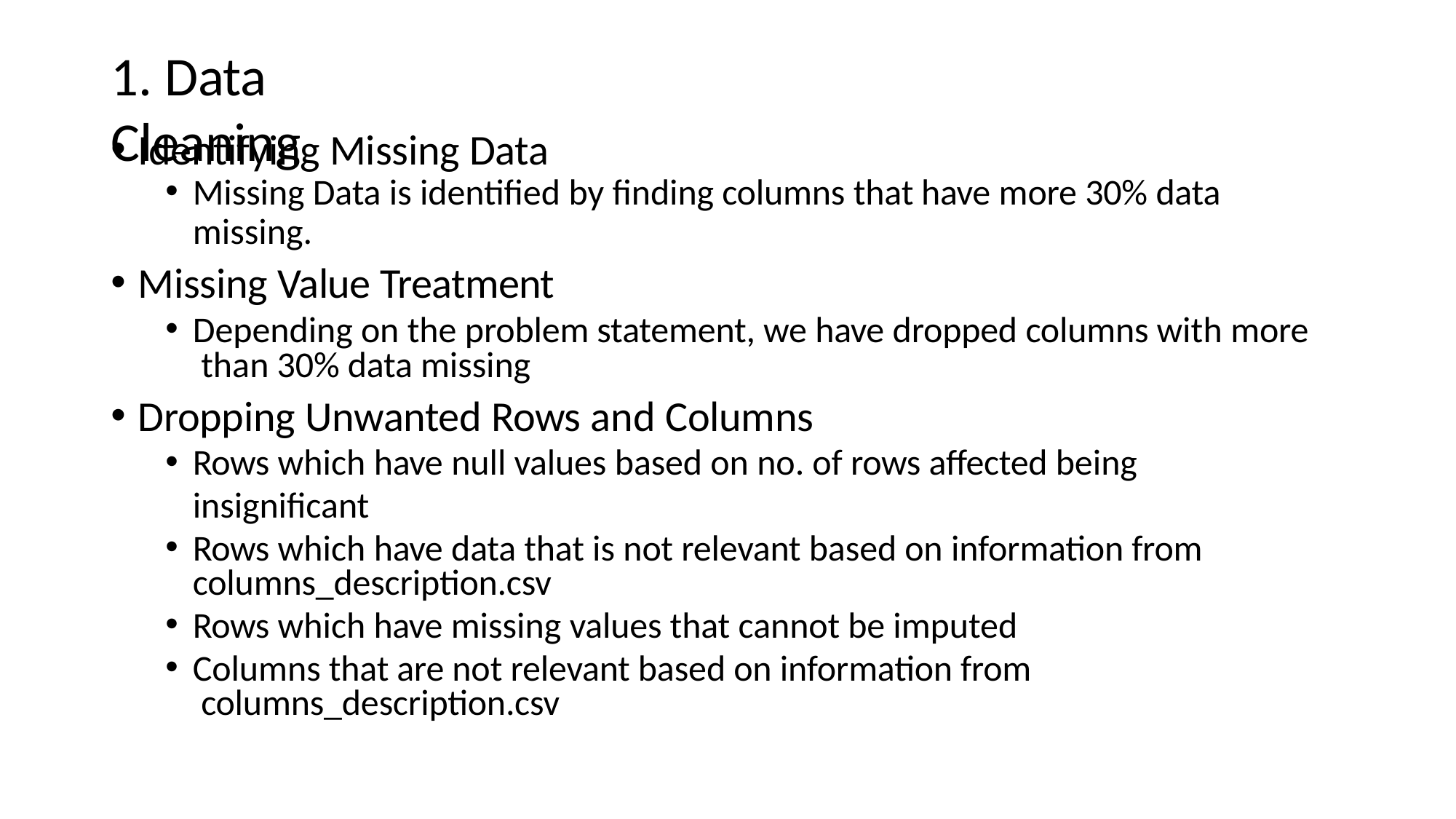

# 1. Data Cleaning
Identifying Missing Data
Missing Data is identified by finding columns that have more 30% data
missing.
Missing Value Treatment
Depending on the problem statement, we have dropped columns with more  than 30% data missing
Dropping Unwanted Rows and Columns
Rows which have null values based on no. of rows affected being insignificant
Rows which have data that is not relevant based on information from  columns_description.csv
Rows which have missing values that cannot be imputed
Columns that are not relevant based on information from  columns_description.csv